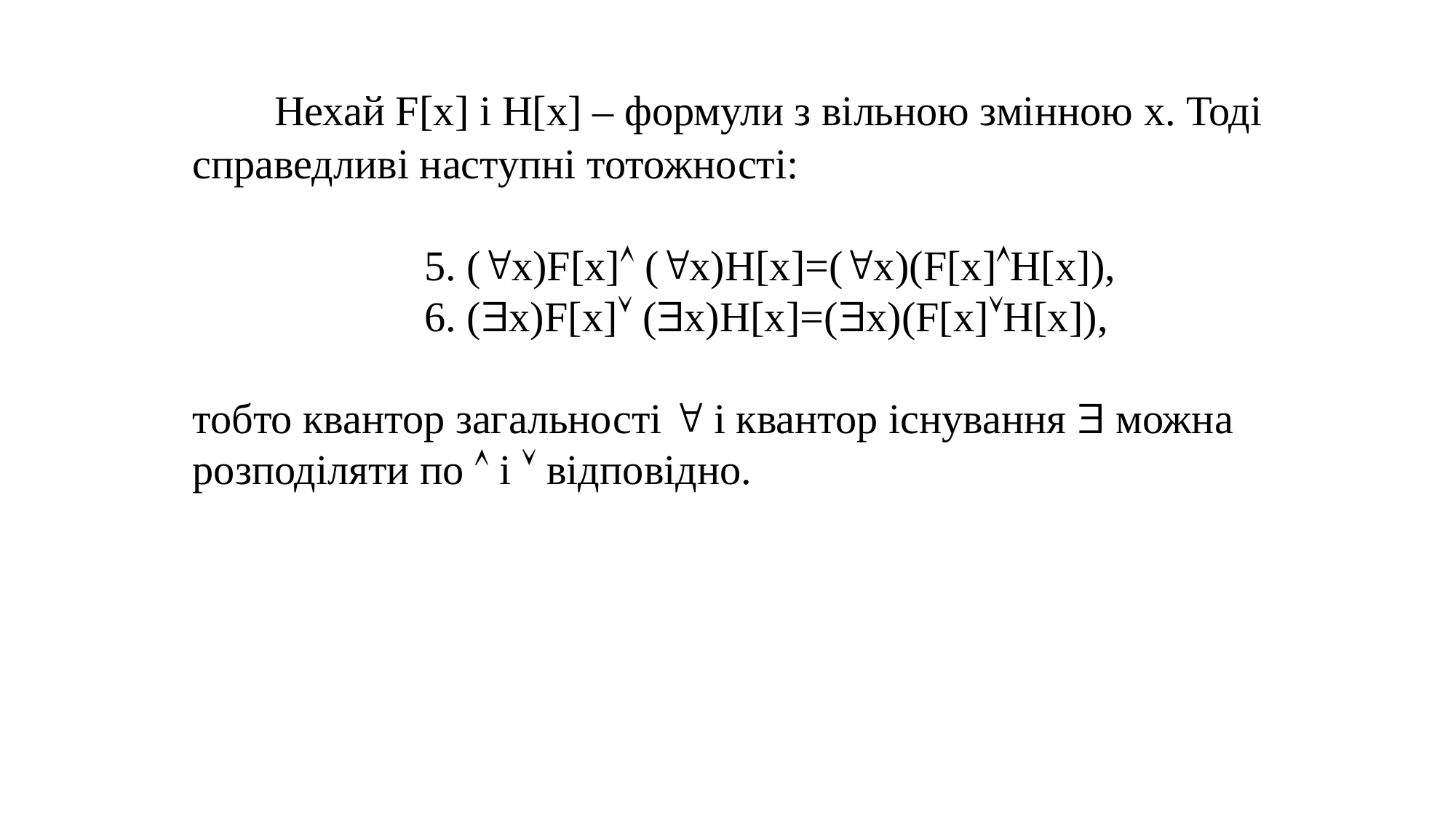

Нехай F[x] і H[x] – формули з вільною змінною x. Тоді справедливі наступні тотожності:

                      5. (∀x)F[x]∧ (∀x)H[x]=(∀x)(F[x]∧H[x]),
                      6. (∃x)F[x]∨ (∃x)H[x]=(∃x)(F[x]∨H[x]),

тобто квантор загальності ∀ і квантор існування ∃ можна розподіляти по ∧ і ∨ відповідно.